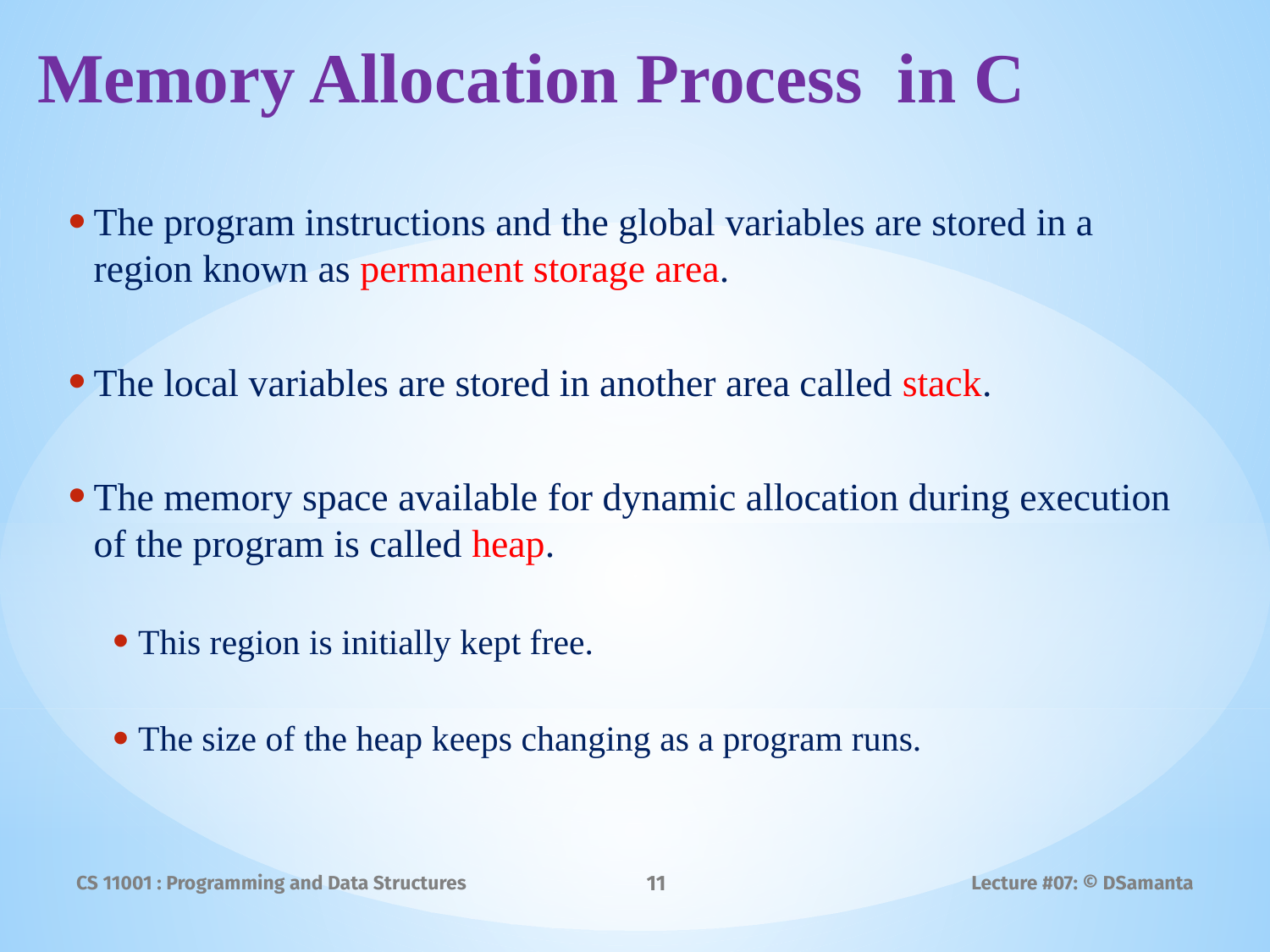

# Memory Allocation Process  in C
The program instructions and the global variables are stored in a region known as permanent storage area.

The local variables are stored in another area called stack.

The memory space available for dynamic allocation during execution of the program is called heap.

This region is initially kept free.

The size of the heap keeps changing as a program runs.
CS 11001 : Programming and Data Structures
11
Lecture #07: © DSamanta